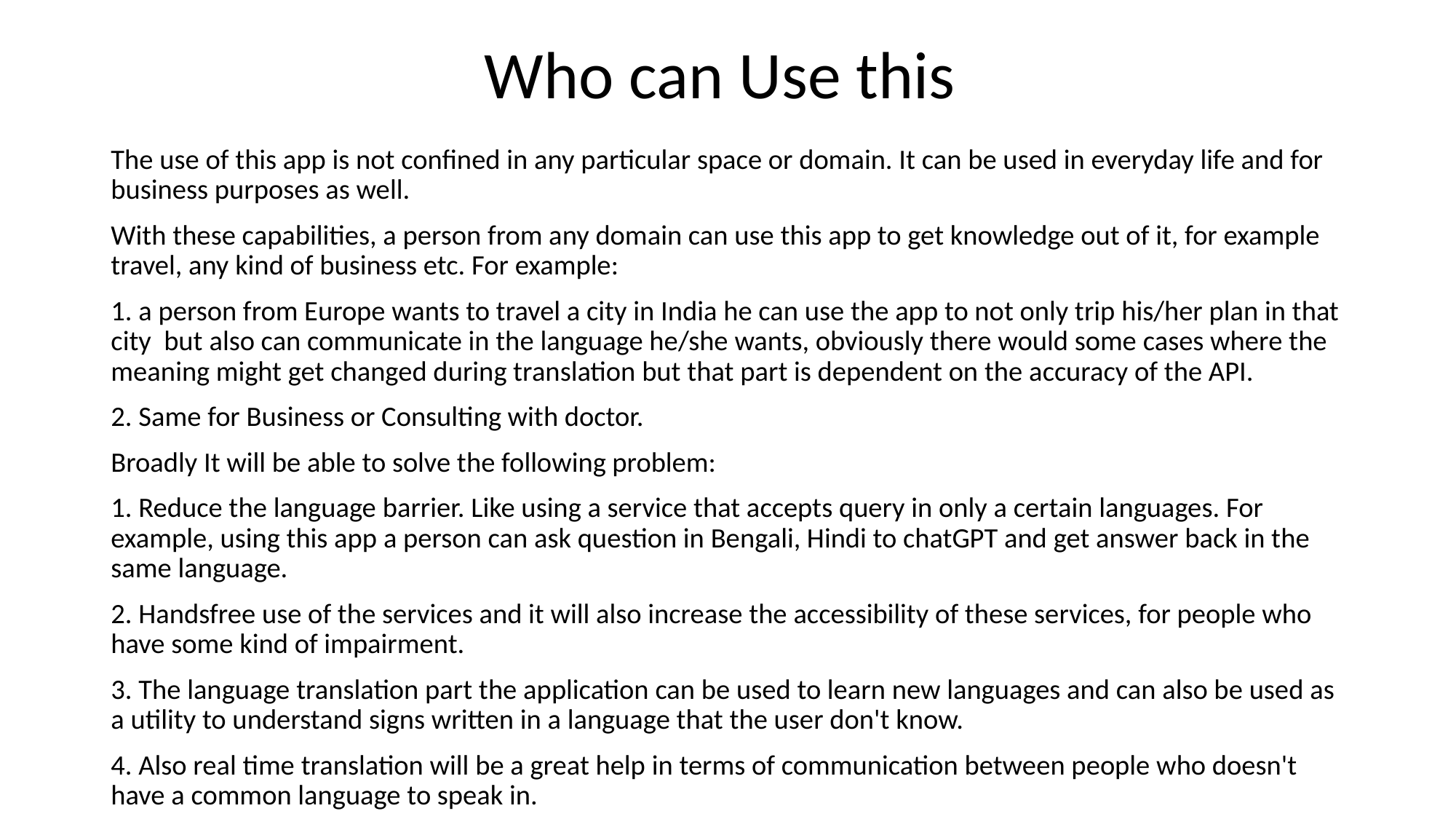

# Who can Use this
The use of this app is not confined in any particular space or domain. It can be used in everyday life and for business purposes as well.
With these capabilities, a person from any domain can use this app to get knowledge out of it, for example travel, any kind of business etc. For example:
1. a person from Europe wants to travel a city in India he can use the app to not only trip his/her plan in that city  but also can communicate in the language he/she wants, obviously there would some cases where the meaning might get changed during translation but that part is dependent on the accuracy of the API.
2. Same for Business or Consulting with doctor.
Broadly It will be able to solve the following problem:
1. Reduce the language barrier. Like using a service that accepts query in only a certain languages. For example, using this app a person can ask question in Bengali, Hindi to chatGPT and get answer back in the same language.
2. Handsfree use of the services and it will also increase the accessibility of these services, for people who have some kind of impairment.
3. The language translation part the application can be used to learn new languages and can also be used as a utility to understand signs written in a language that the user don't know.
4. Also real time translation will be a great help in terms of communication between people who doesn't have a common language to speak in.